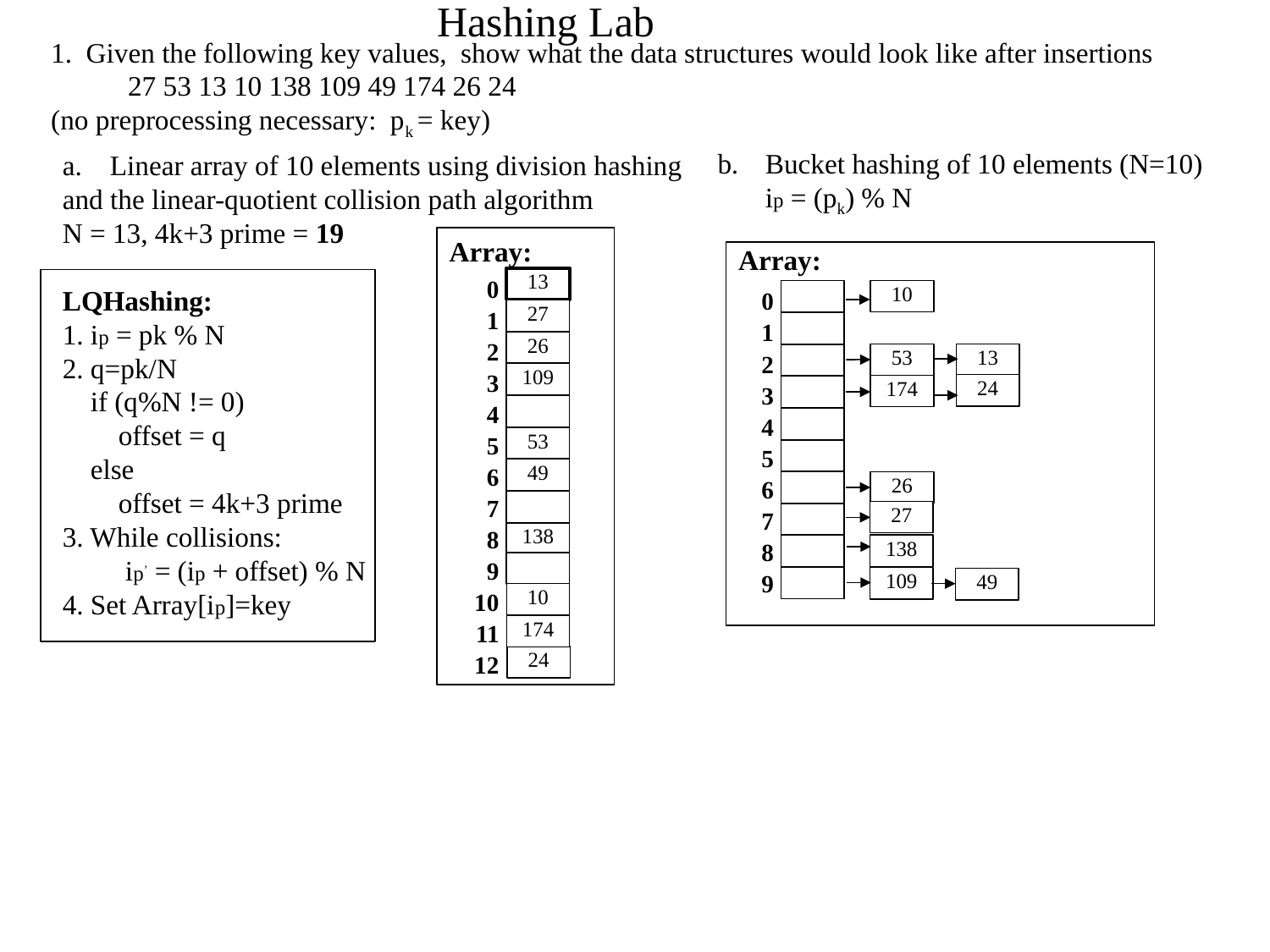

Hashing Lab
1.  Given the following key values,  show what the data structures would look like after insertions
           27 53 13 10 138 109 49 174 26 24
(no preprocessing necessary:  pk = key)
Bucket hashing of 10 elements (N=10) ip = (pk) % N

Linear array of 10 elements using division hashing
and the linear-quotient collision path algorithm
N = 13, 4k+3 prime = 19

LQHashing:
1. ip = pk % N
2. q=pk/N
    if (q%N != 0)
        offset = q
    else
        offset = 4k+3 prime
3. While collisions:
         ip’ = (ip + offset) % N
4. Set Array[ip]=key

Array:
Array:
0
1
2
3
4
5
6
7
8
9
10
11
12
13
27
26
109

53
49

138

10
174
24

0
1
2
3
4
5
6
7
8
9

10
13
53
24
174
26
27
138
109
49